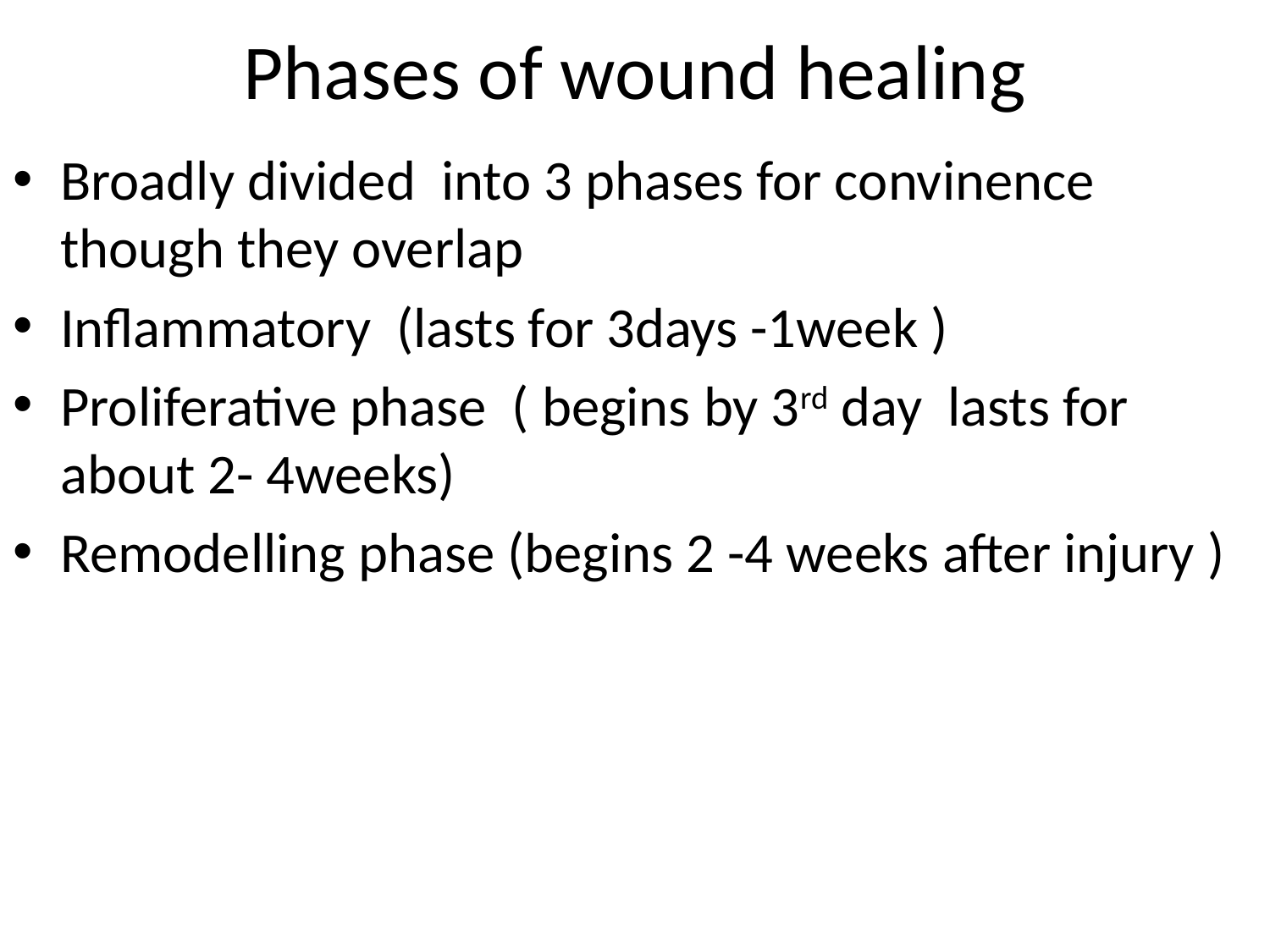

# Phases of wound healing
Broadly divided  into 3 phases for convinence though they overlap
Inflammatory  (lasts for 3days -1week )
Proliferative phase  ( begins by 3rd day  lasts for about 2- 4weeks)
Remodelling phase (begins 2 -4 weeks after injury )